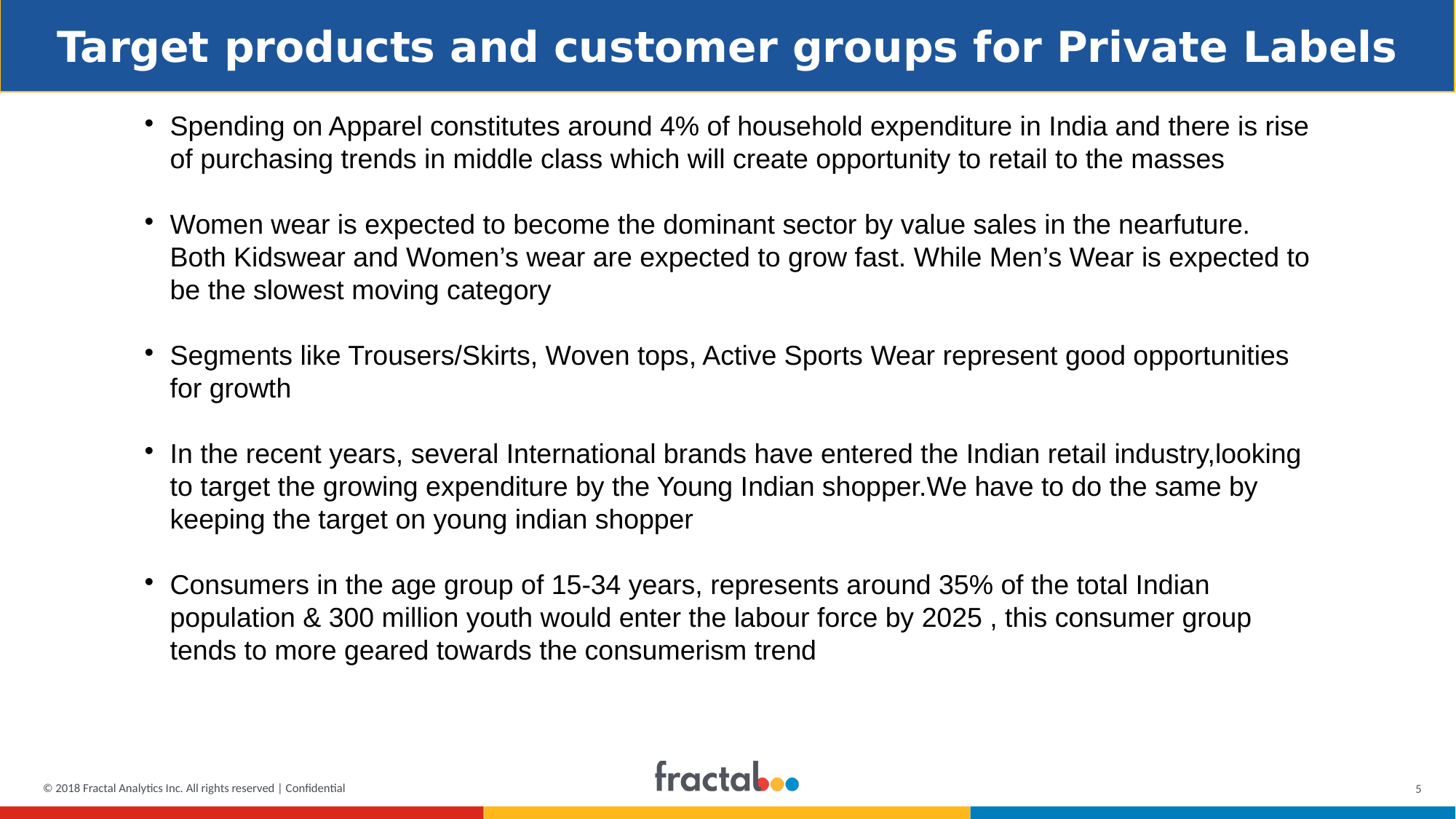

Target products and customer groups for Private Labels
Spending on Apparel constitutes around 4% of household expenditure in India and there is rise of purchasing trends in middle class which will create opportunity to retail to the masses

Women wear is expected to become the dominant sector by value sales in the nearfuture. Both Kidswear and Women’s wear are expected to grow fast. While Men’s Wear is expected to be the slowest moving category

Segments like Trousers/Skirts, Woven tops, Active Sports Wear represent good opportunities for growth

In the recent years, several International brands have entered the Indian retail industry,looking to target the growing expenditure by the Young Indian shopper.We have to do the same by keeping the target on young indian shopper

Consumers in the age group of 15-34 years, represents around 35% of the total Indian population & 300 million youth would enter the labour force by 2025 , this consumer group tends to more geared towards the consumerism trend